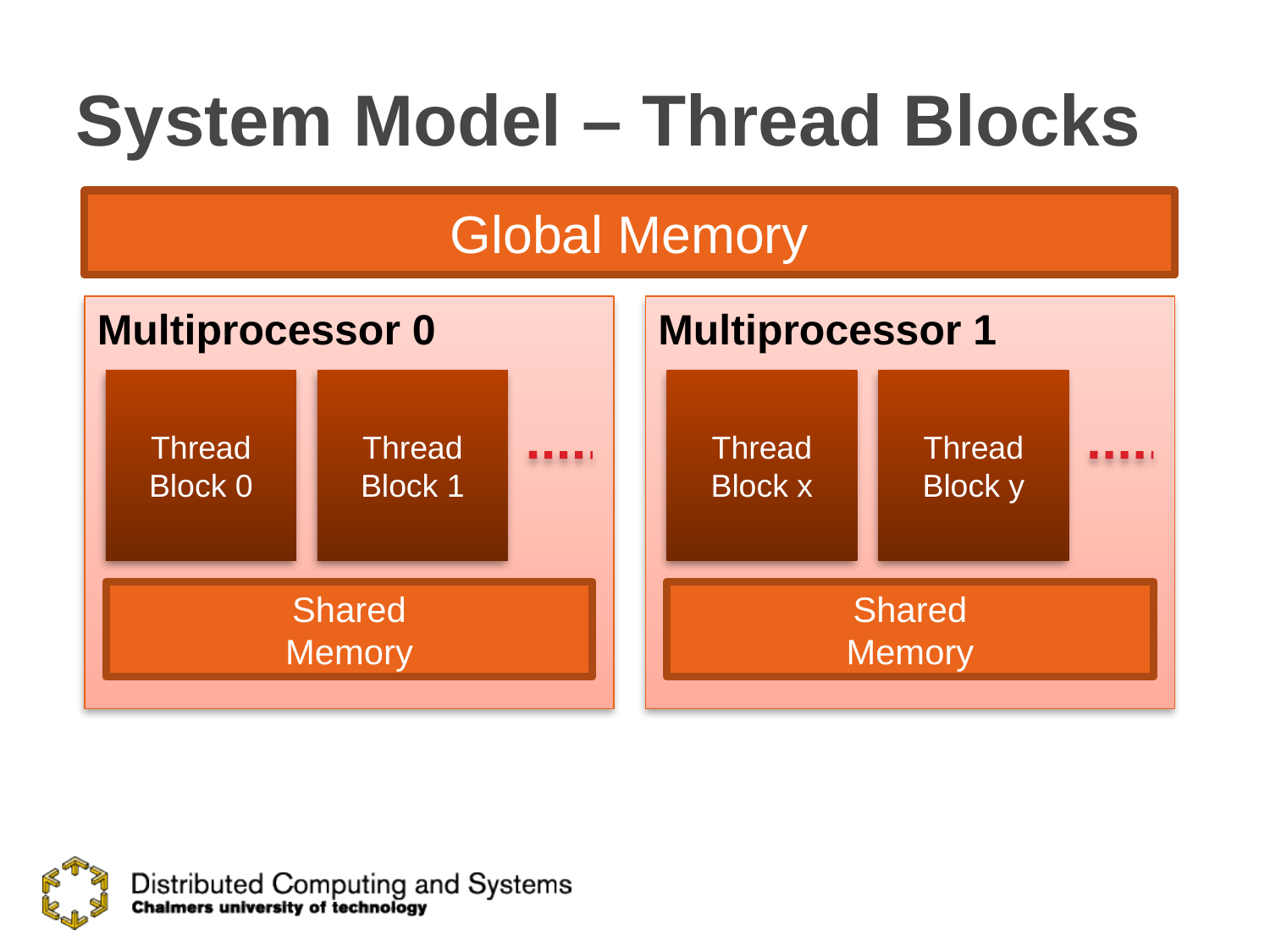

# System Model – Thread Blocks
Global Memory
Multiprocessor 0
Multiprocessor 1
Thread Block 0
Thread Block 1
Thread Block x
Thread Block y
Shared
Memory
Shared
Memory